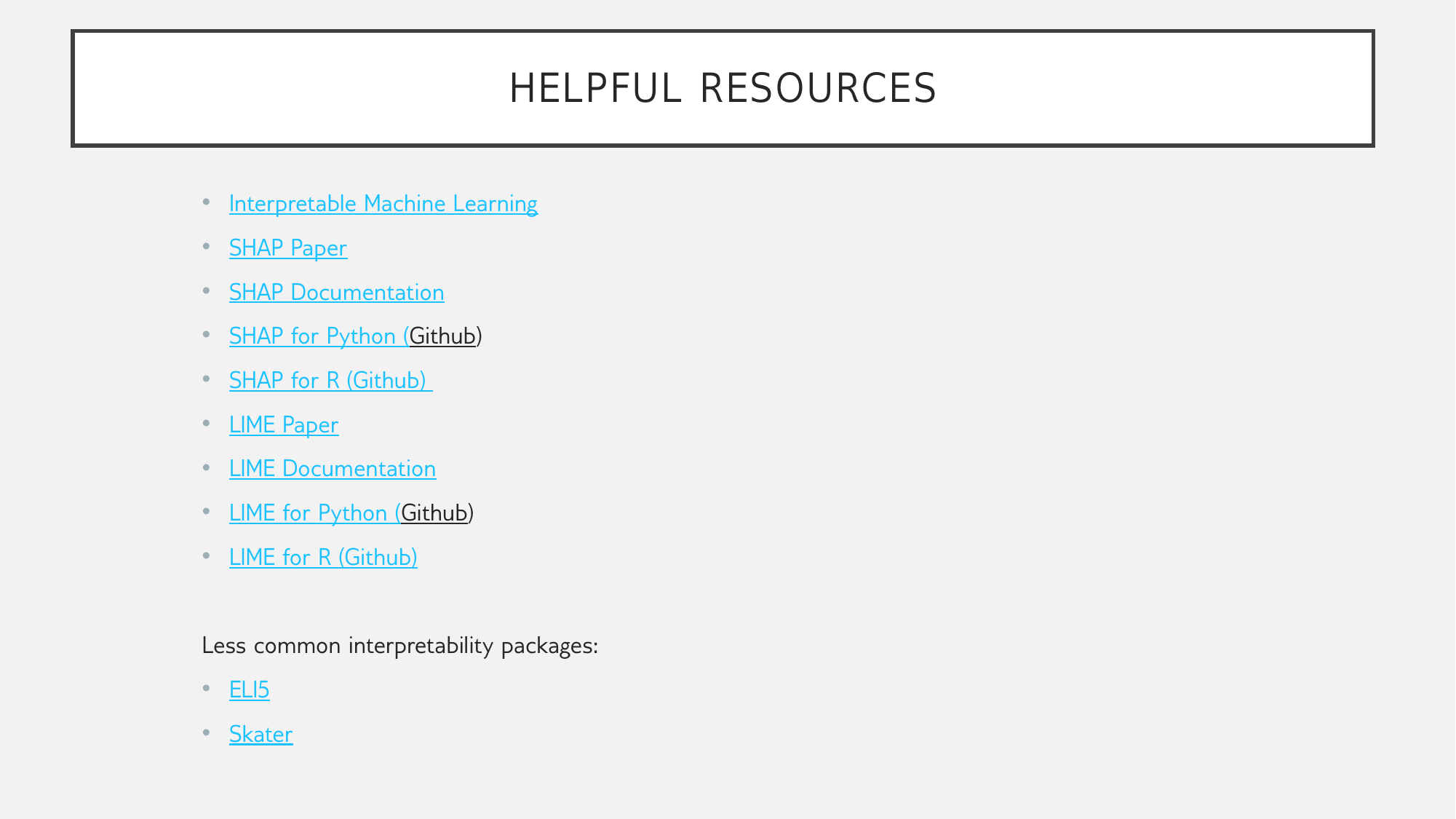

Helpful resources
Interpretable Machine Learning
SHAP Paper
SHAP Documentation
SHAP for Python (Github)
SHAP for R (Github)
LIME Paper
LIME Documentation
LIME for Python (Github)
LIME for R (Github)

Less common interpretability packages:
ELI5
Skater